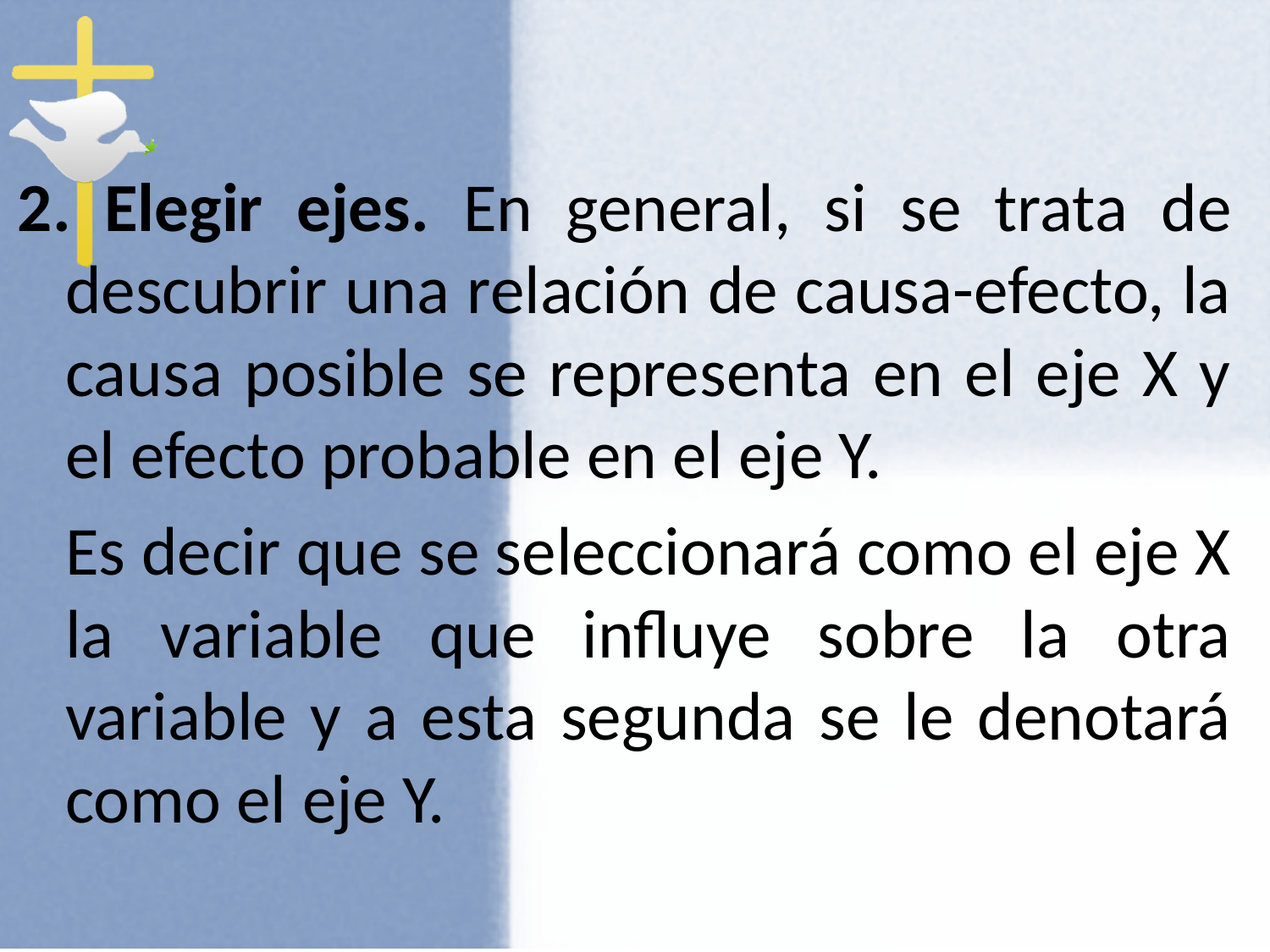

2. Elegir ejes. En general, si se trata de descubrir una relación de causa-efecto, la causa posible se representa en el eje X y el efecto probable en el eje Y.
	Es decir que se seleccionará como el eje X la variable que influye sobre la otra variable y a esta segunda se le denotará como el eje Y.